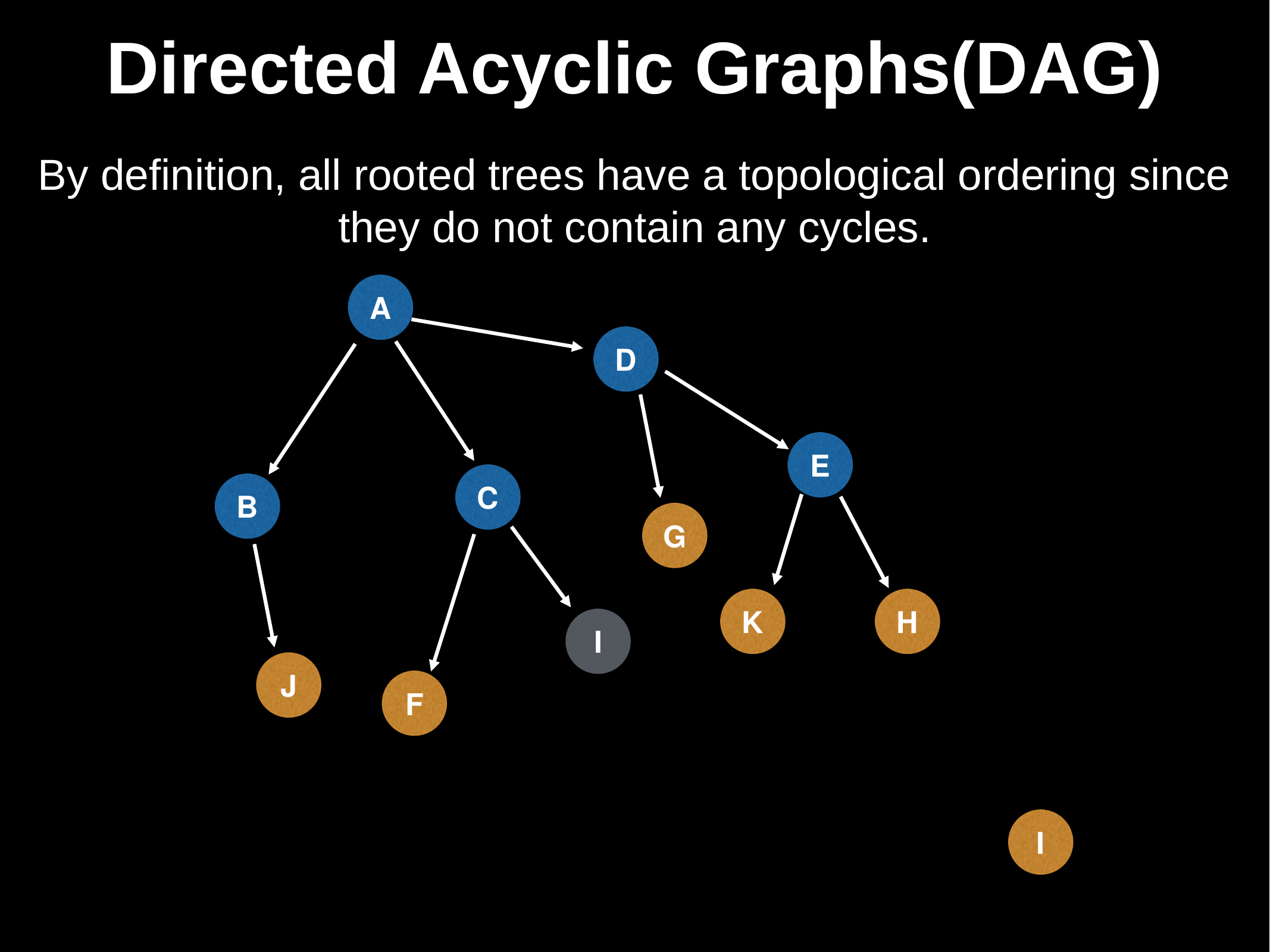

# Directed Acyclic Graphs(DAG)
By definition, all rooted trees have a topological ordering since they do not contain any cycles.
A

D

E
C
B

G

K
H
I
J
F
I